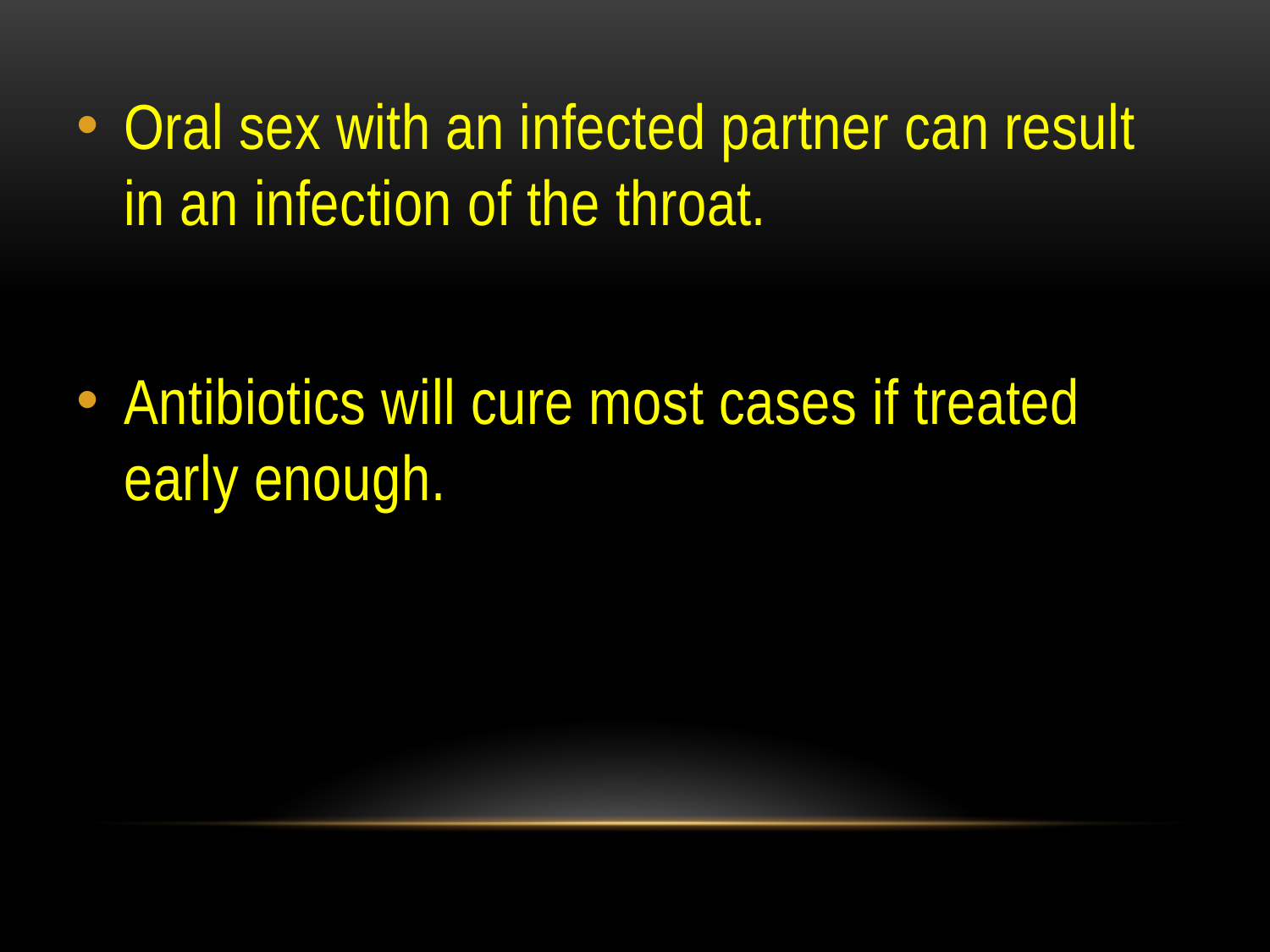

Oral sex with an infected partner can result in an infection of the throat.

Antibiotics will cure most cases if treated early enough.